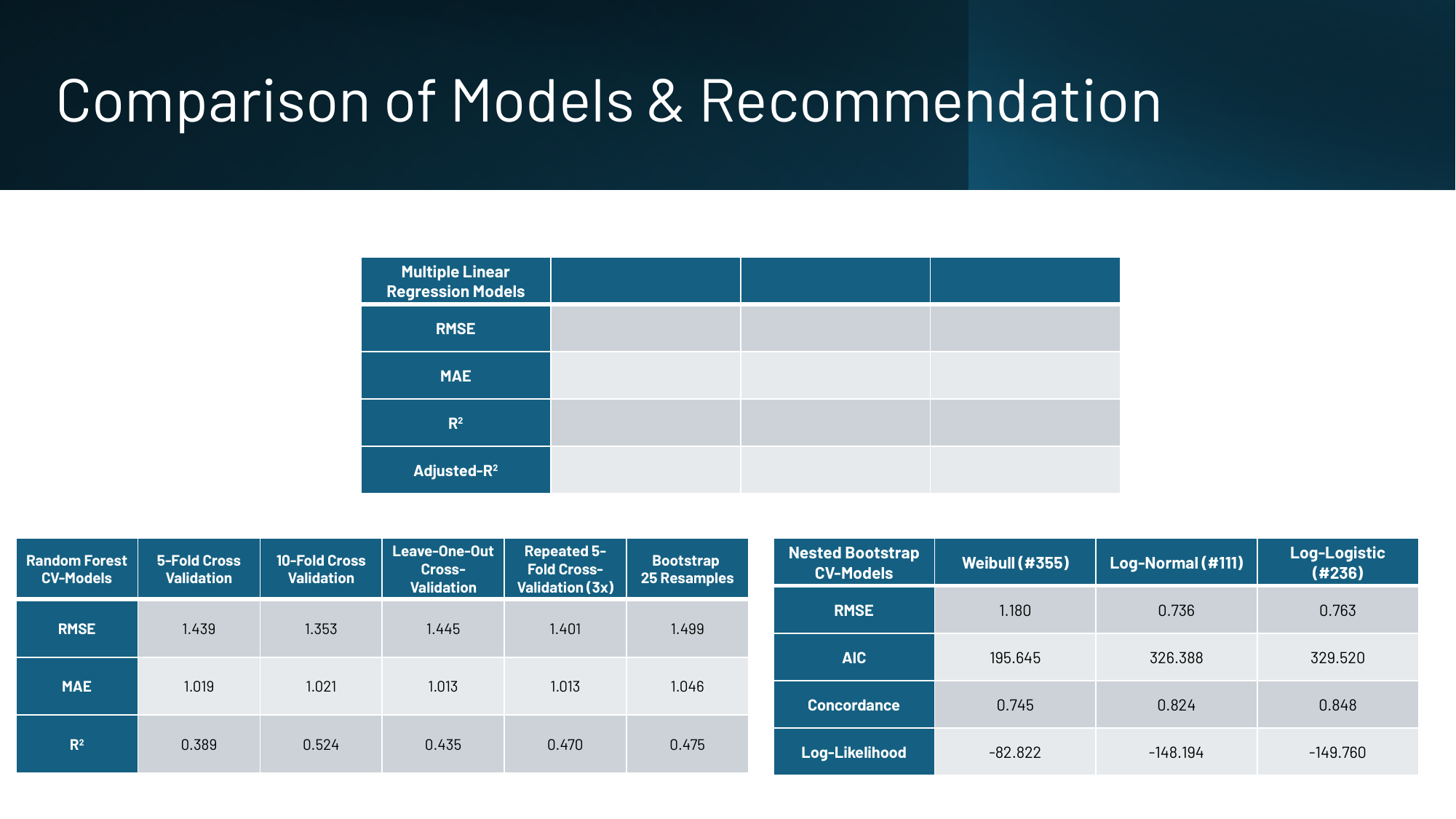

# Comparison of Models & Recommendation
| Multiple Linear Regression Models |  |  |  |
| --- | --- | --- | --- |
| RMSE |  |  |  |
| MAE |  |  |  |
| R2 |  |  |  |
| Adjusted-R2 |  |  |  |
| Random Forest CV-Models | 5-Fold Cross Validation | 10-Fold Cross Validation | Leave-One-Out Cross-Validation | Repeated 5-Fold Cross-Validation (3x) | Bootstrap 25 Resamples |
| --- | --- | --- | --- | --- | --- |
| RMSE | 1.439 | 1.353 | 1.445 | 1.401 | 1.499 |
| MAE | 1.019 | 1.021 | 1.013 | 1.013 | 1.046 |
| R2 | 0.389 | 0.524 | 0.435 | 0.470 | 0.475 |
| Nested Bootstrap CV-Models | Weibull (#355) | Log-Normal (#111) | Log-Logistic (#236) |
| --- | --- | --- | --- |
| RMSE | 1.180 | 0.736 | 0.763 |
| AIC | 195.645 | 326.388 | 329.520 |
| Concordance | 0.745 | 0.824 | 0.848 |
| Log-Likelihood | -82.822 | -148.194 | -149.760 |